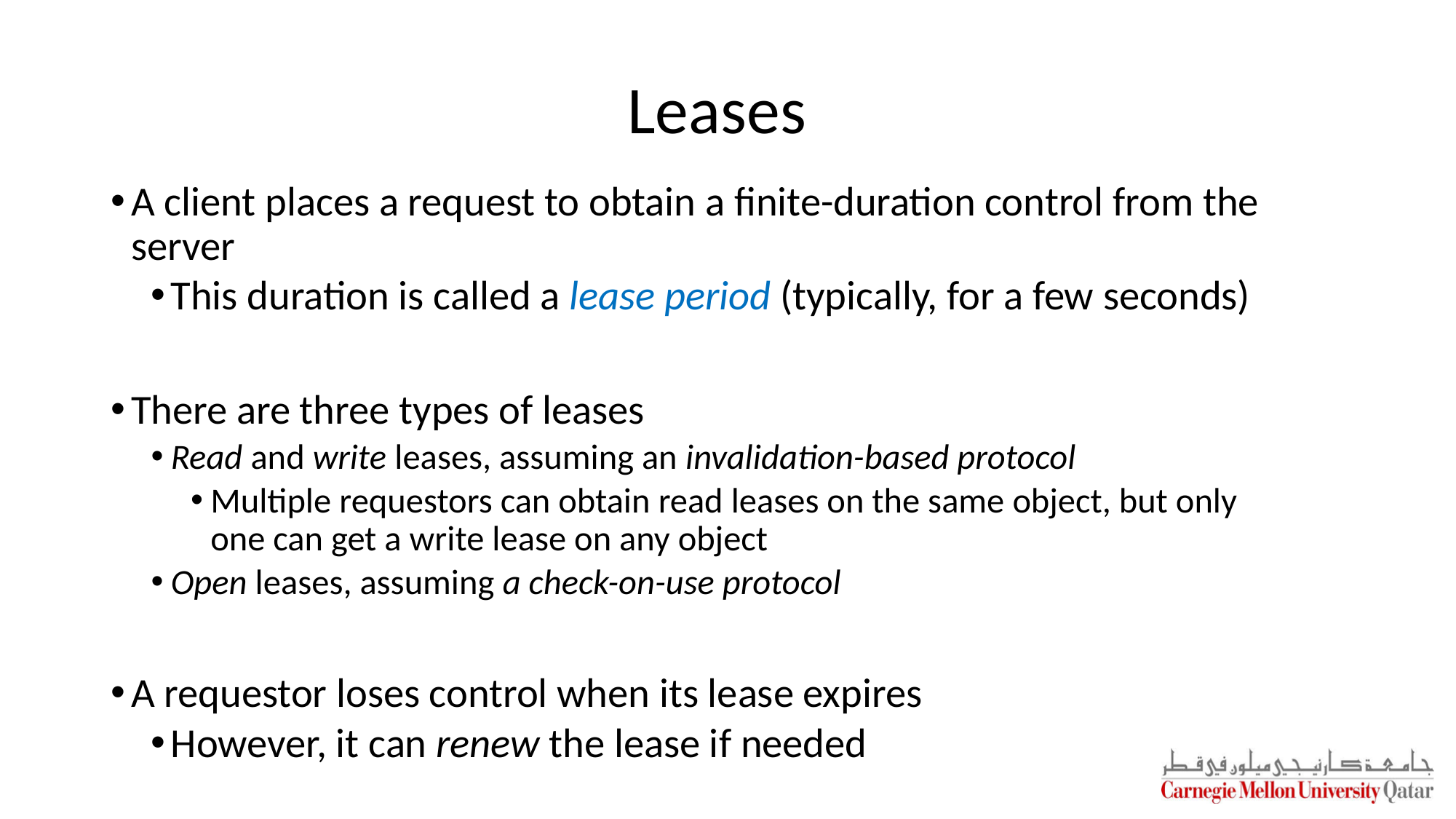

# Leases
A client places a request to obtain a finite-duration control from the server
This duration is called a lease period (typically, for a few seconds)

There are three types of leases
Read and write leases, assuming an invalidation-based protocol
Multiple requestors can obtain read leases on the same object, but only one can get a write lease on any object
Open leases, assuming a check-on-use protocol

A requestor loses control when its lease expires
However, it can renew the lease if needed